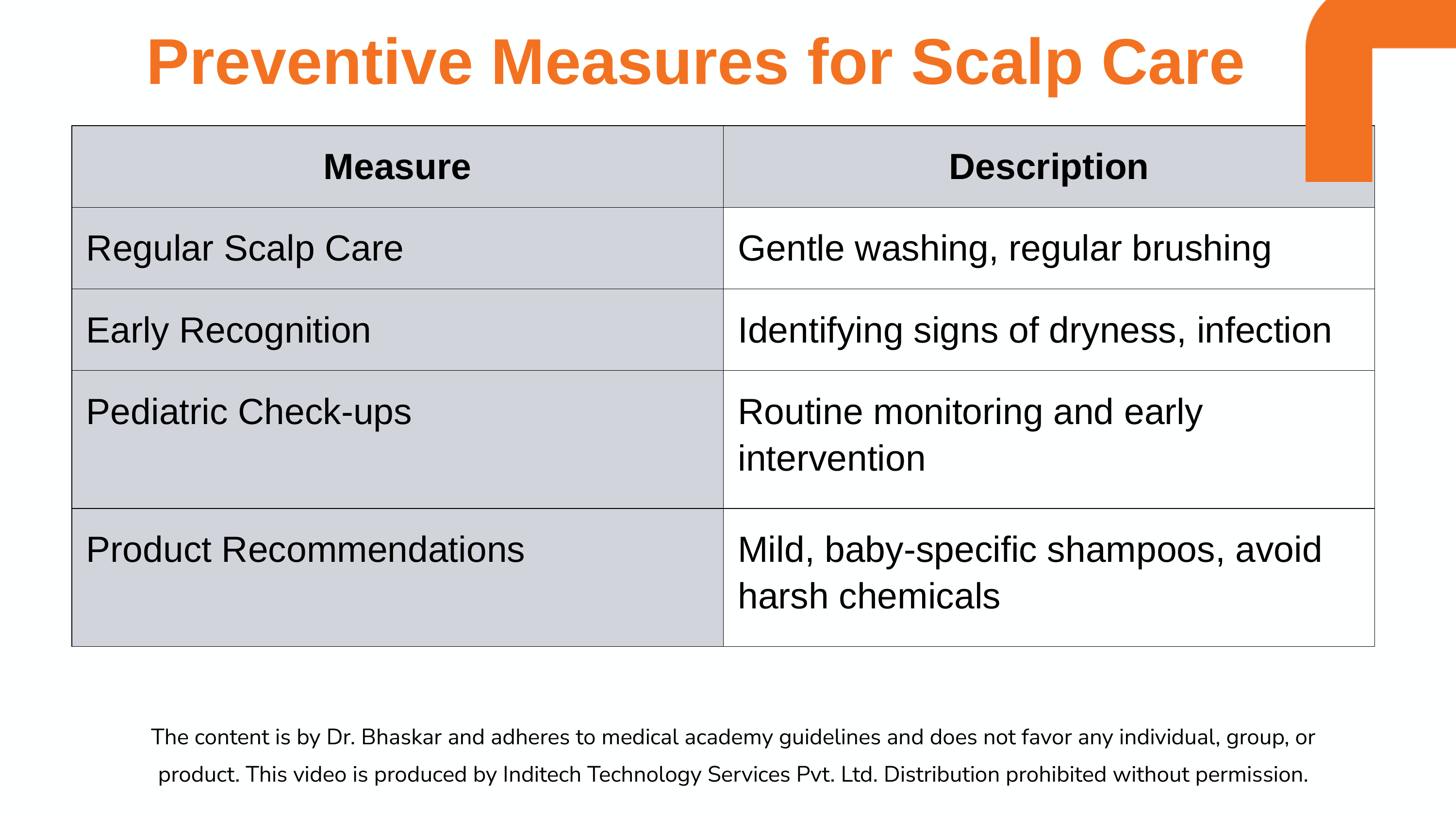

Preventive Measures for Scalp Care

| Measure | Description |
| --- | --- |
| Regular Scalp Care | Gentle washing, regular brushing |
| Early Recognition | Identifying signs of dryness, infection |
| Pediatric Check-ups | Routine monitoring and early intervention |
| Product Recommendations | Mild, baby-specific shampoos, avoid harsh chemicals |

The content is by Dr. Bhaskar and adheres to medical academy guidelines and does not favor any individual, group, or product. This video is produced by Inditech Technology Services Pvt. Ltd. Distribution prohibited without permission.